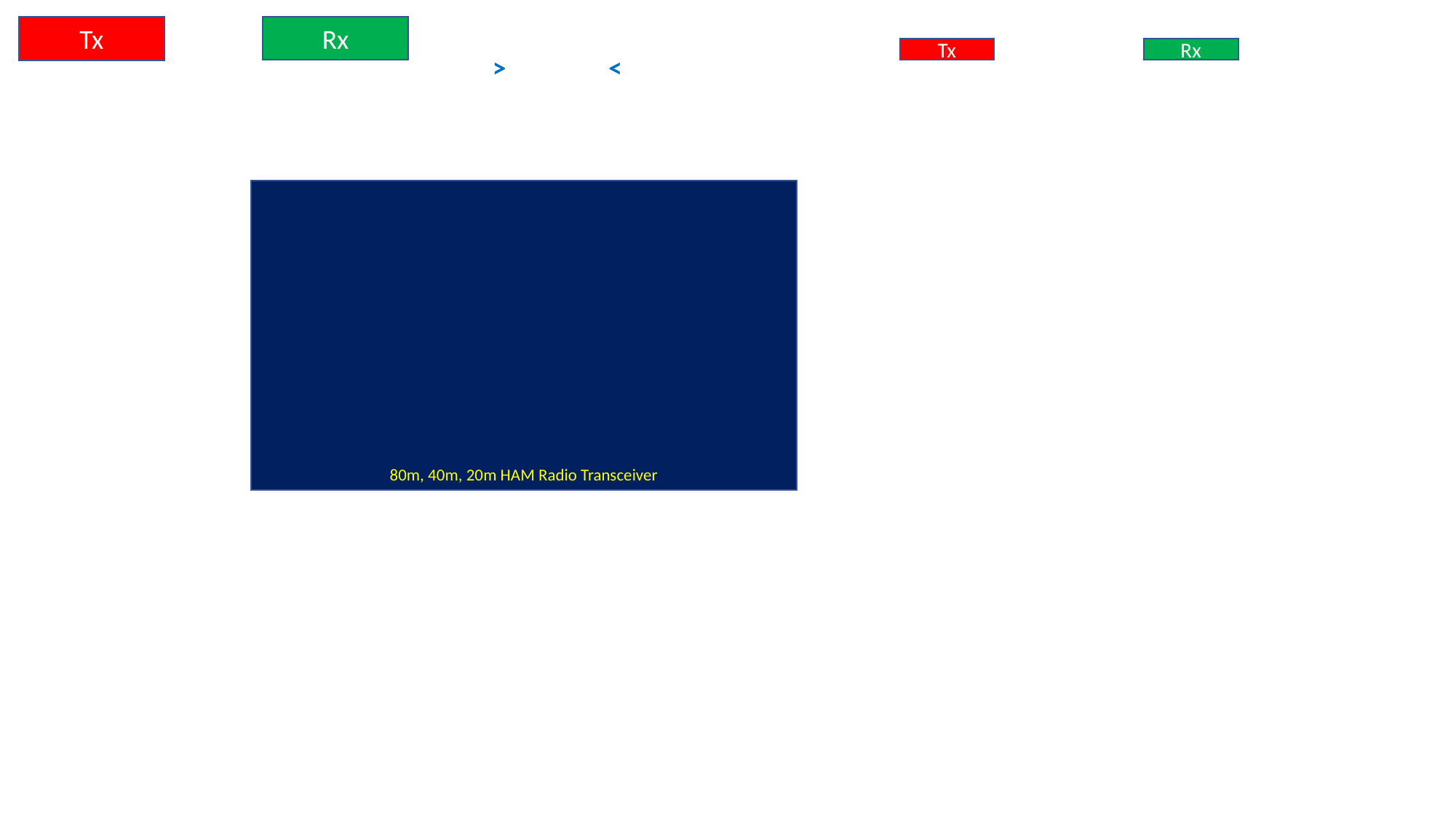

Rx
Tx
Rx
Tx
>
<

80m, 40m, 20m HAM Radio Transceiver